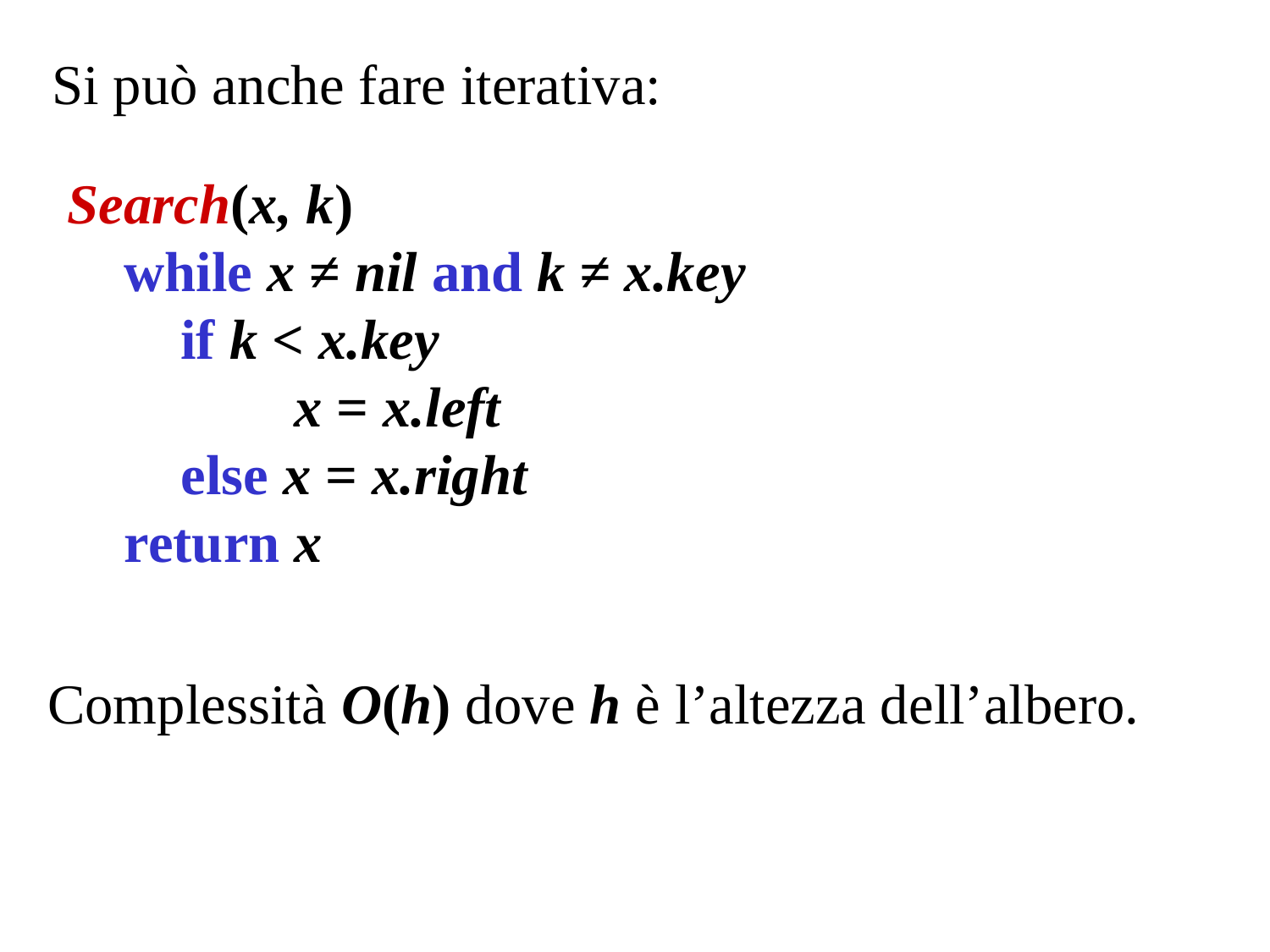

Si può anche fare iterativa:
Search(x, k)
    while x ≠ nil and k ≠ x.key
        if k < x.key
                x = x.left
        else x = x.right
    return x
Complessità O(h) dove h è l’altezza dell’albero.